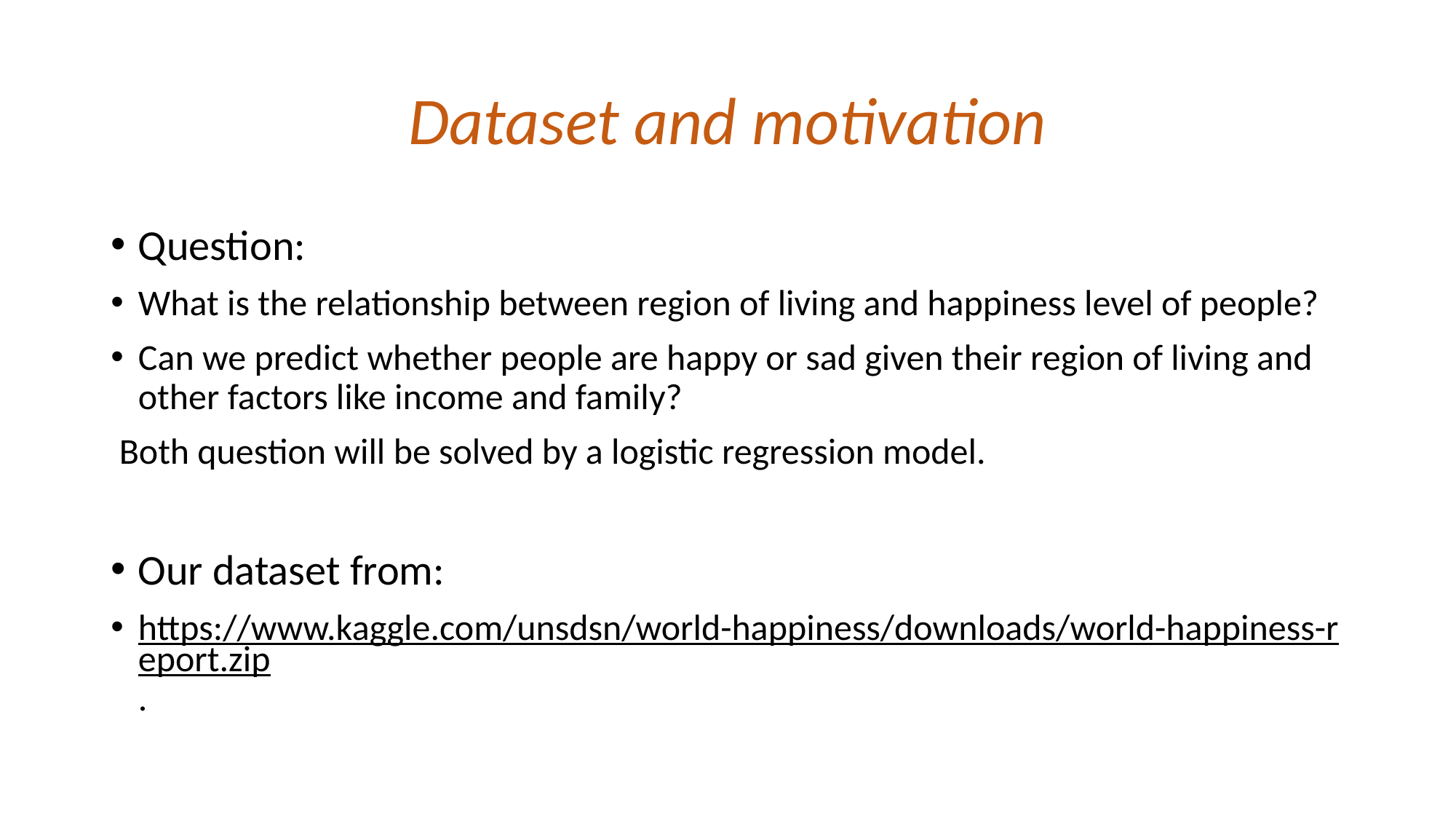

# Dataset and motivation
Question:
What is the relationship between region of living and happiness level of people?
Can we predict whether people are happy or sad given their region of living and other factors like income and family?
 Both question will be solved by a logistic regression model.

Our dataset from:
https://www.kaggle.com/unsdsn/world-happiness/downloads/world-happiness-report.zip.